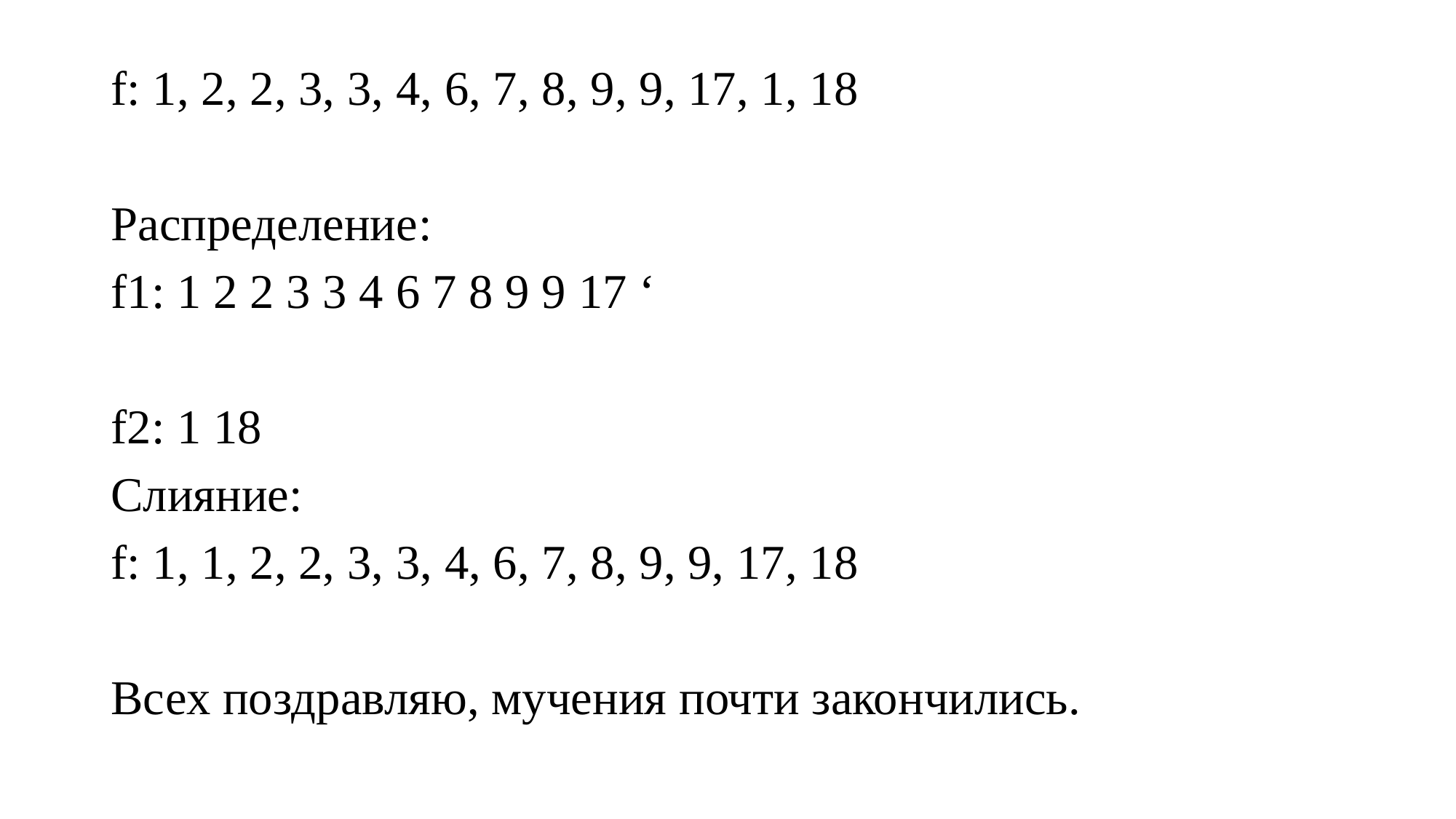

f: 1, 2, 2, 3, 3, 4, 6, 7, 8, 9, 9, 17, 1, 18

Распределение:
f1: 1 2 2 3 3 4 6 7 8 9 9 17 ‘

f2: 1 18
Слияние:
f: 1, 1, 2, 2, 3, 3, 4, 6, 7, 8, 9, 9, 17, 18

Всех поздравляю, мучения почти закончились.